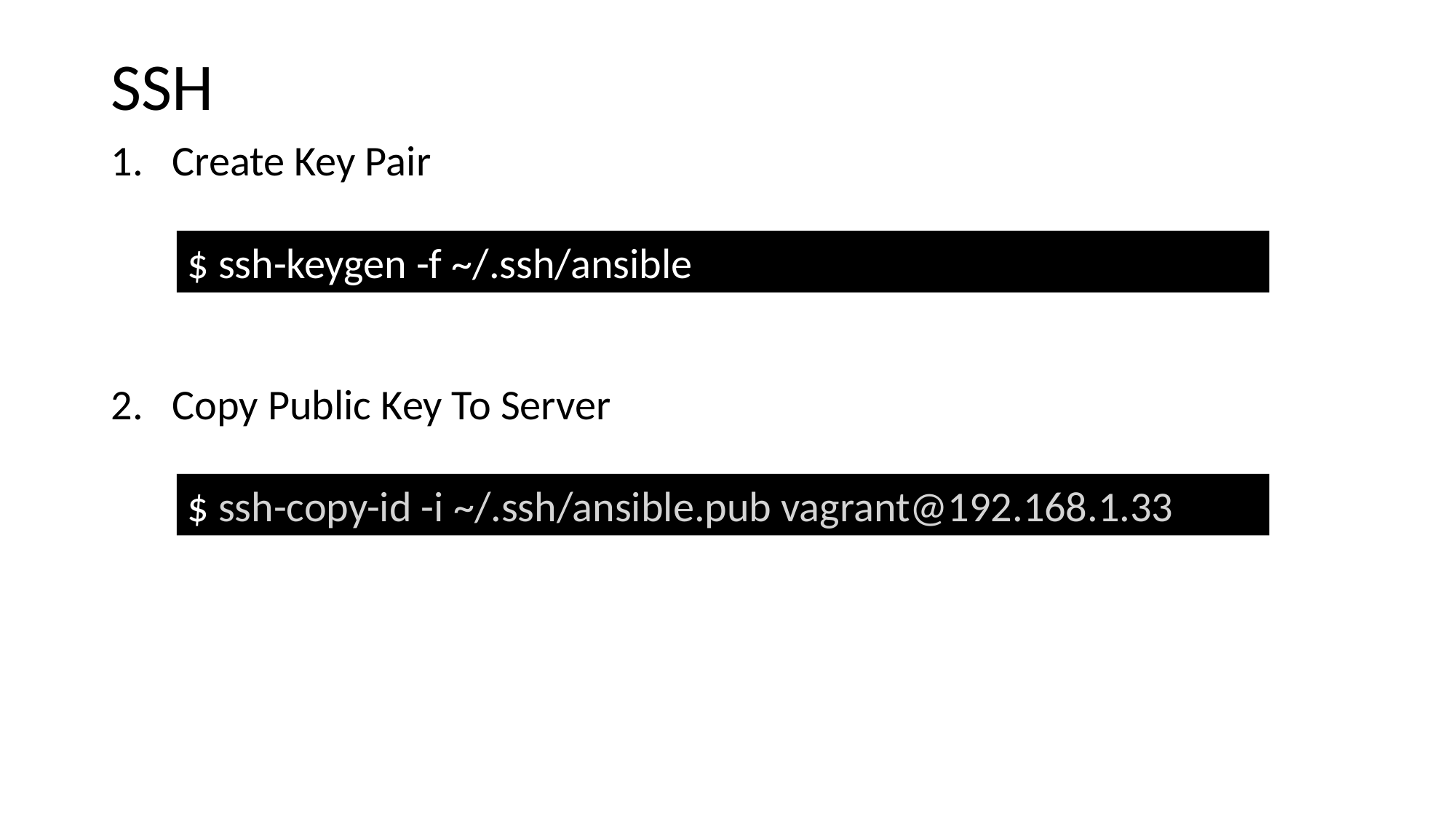

# SSH
Create Key Pair

Copy Public Key To Server
$ ssh-keygen -f ~/.ssh/ansible
$ ssh-copy-id -i ~/.ssh/ansible.pub vagrant@192.168.1.33